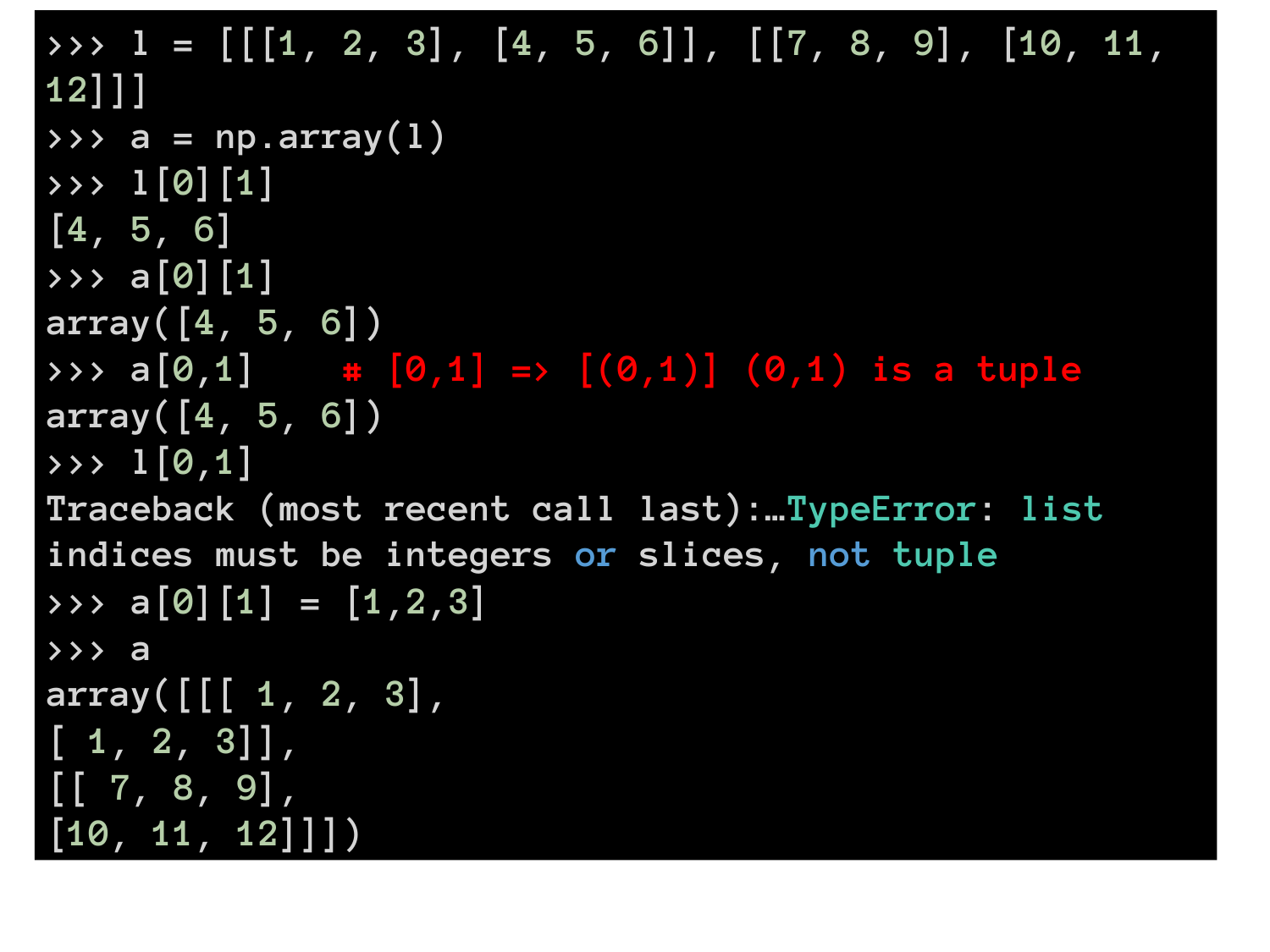

>>> l = [[[1, 2, 3], [4, 5, 6]], [[7, 8, 9], [10, 11, 12]]]
>>> a = np.array(l)
>>> l[0][1]
[4, 5, 6]
>>> a[0][1]
array([4, 5, 6])
>>> a[0,1]    # [0,1] => [(0,1)] (0,1) is a tuple
array([4, 5, 6])
>>> l[0,1]
Traceback (most recent call last):…TypeError: list indices must be integers or slices, not tuple
>>> a[0][1] = [1,2,3]
>>> a
array([[[ 1, 2, 3],
[ 1, 2, 3]],
[[ 7, 8, 9],
[10, 11, 12]]])